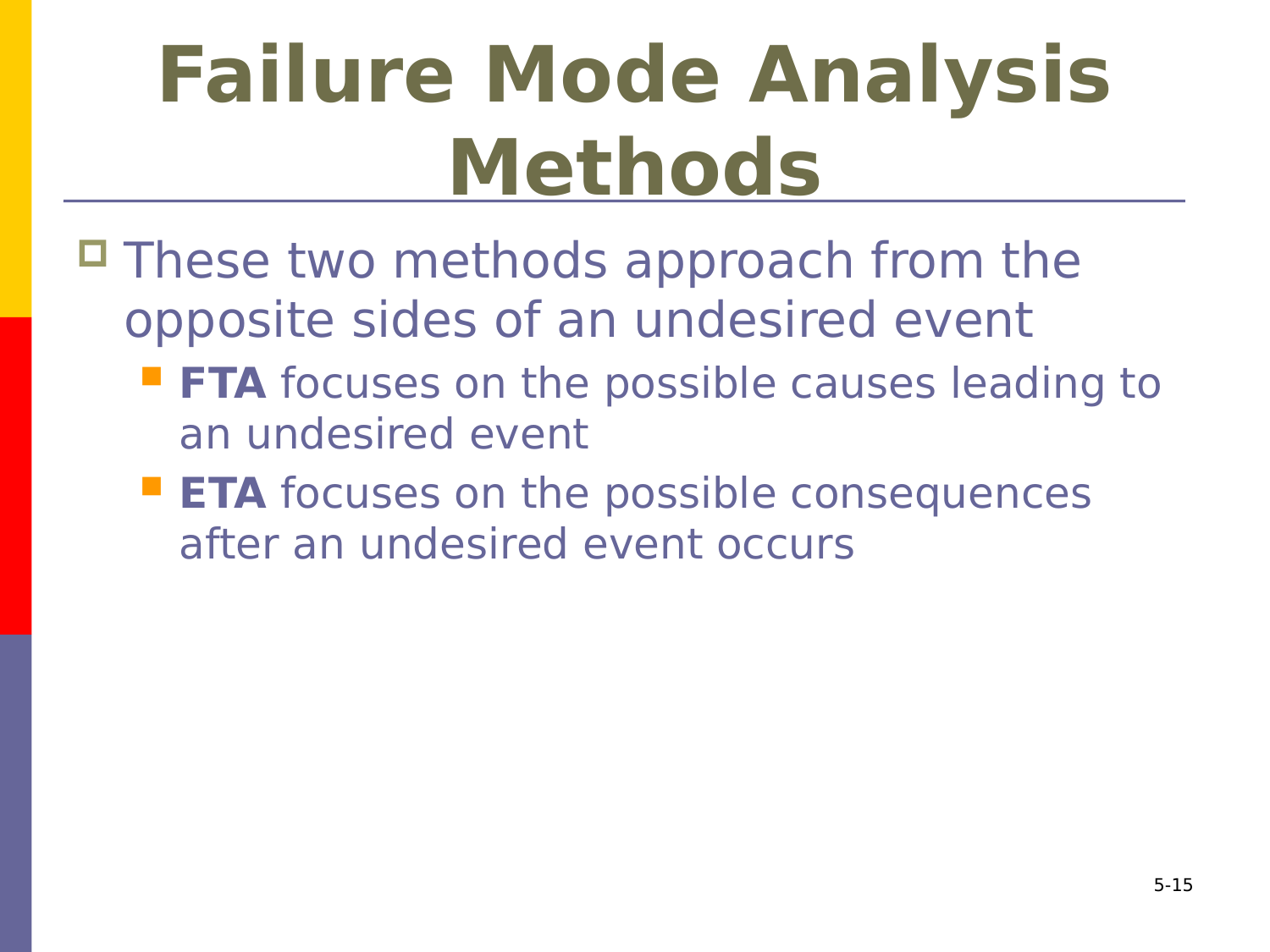

# Failure Mode Analysis Methods
These two methods approach from the opposite sides of an undesired event
FTA focuses on the possible causes leading to an undesired event
ETA focuses on the possible consequences after an undesired event occurs
5-15